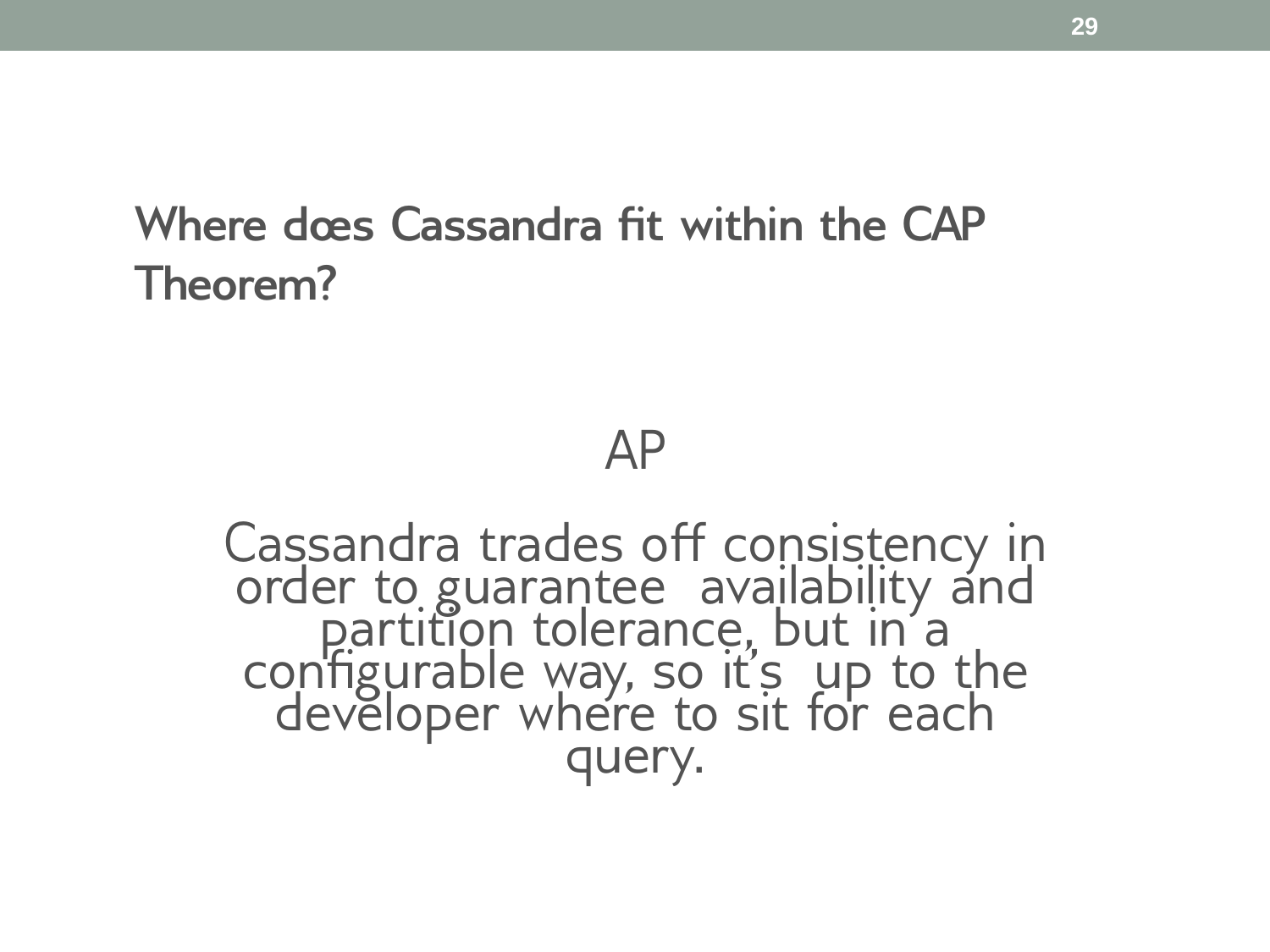

29
Where does Cassandra fit within the CAP Theorem?
AP

Cassandra trades off consistency in order to guarantee  availability and partition tolerance, but in a configurable way, so it’s  up to the developer where to sit for each query.